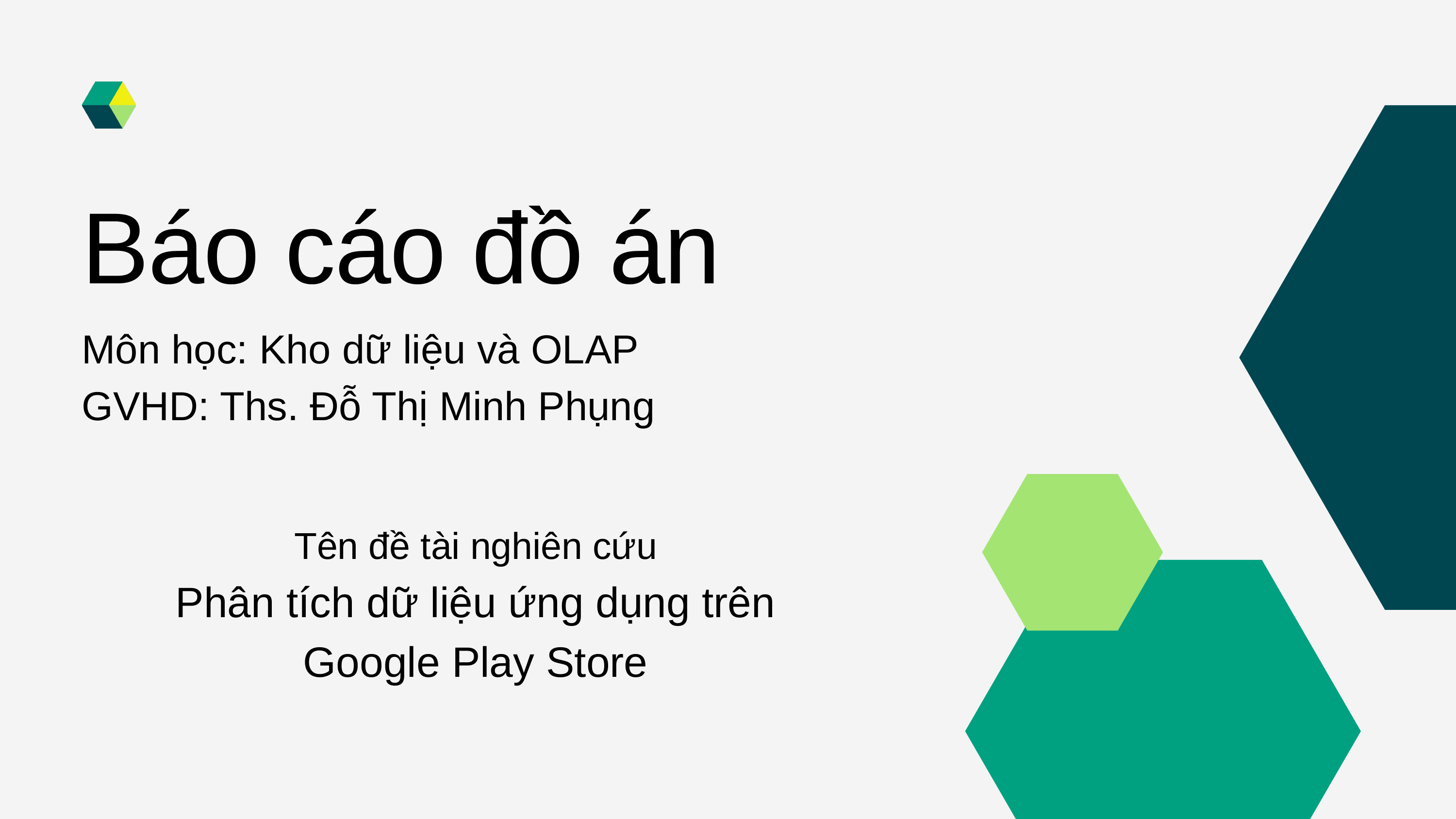

Báo cáo đồ án
Môn học: Kho dữ liệu và OLAP
GVHD: Ths. Đỗ Thị Minh Phụng

Tên đề tài nghiên cứu
Phân tích dữ liệu ứng dụng trên
Google Play Store